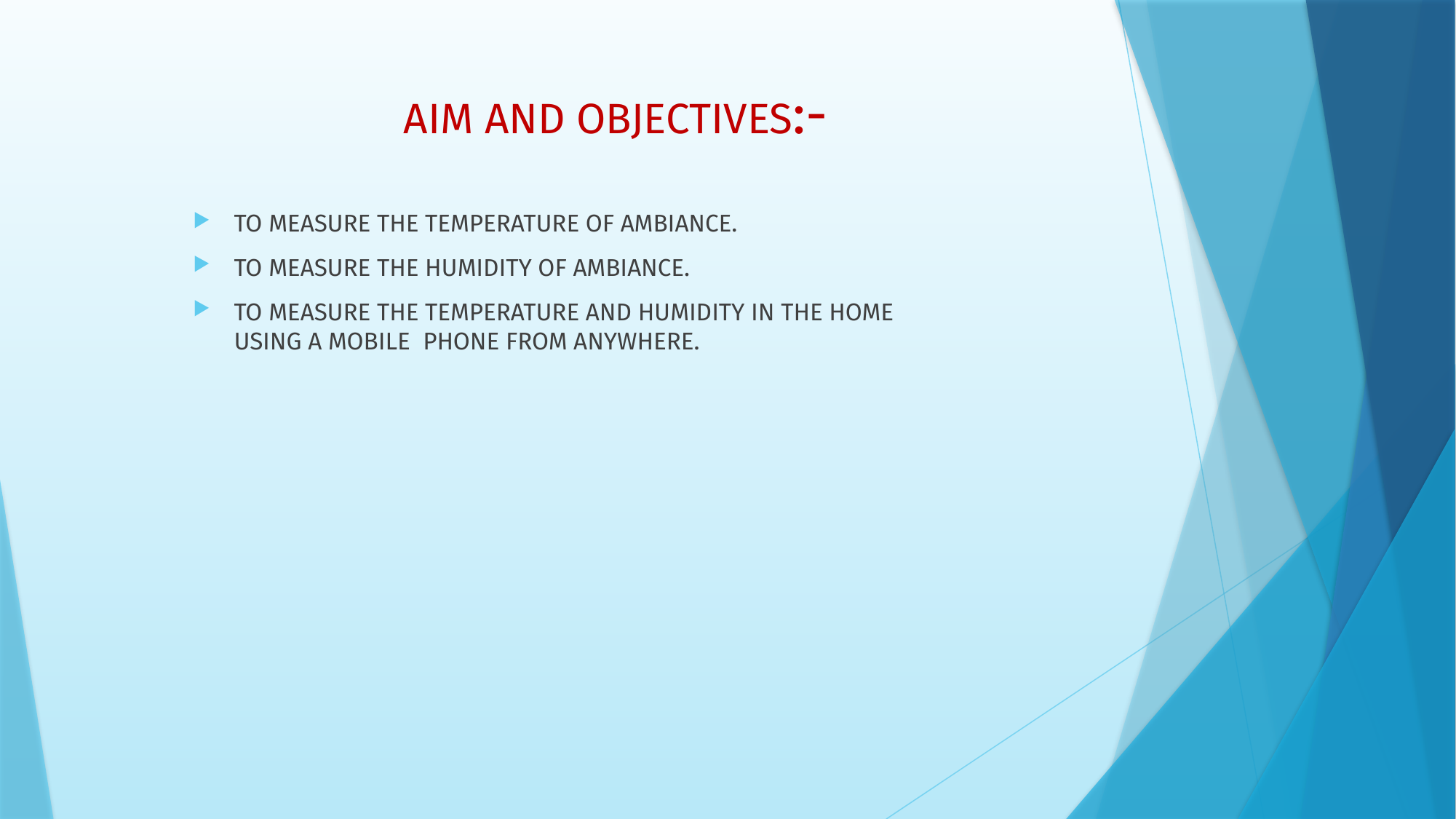

# AIM AND OBJECTIVES:-
TO MEASURE THE TEMPERATURE OF AMBIANCE.
TO MEASURE THE HUMIDITY OF AMBIANCE.
TO MEASURE THE TEMPERATURE AND HUMIDITY IN THE HOME  USING A MOBILE  PHONE FROM ANYWHERE.